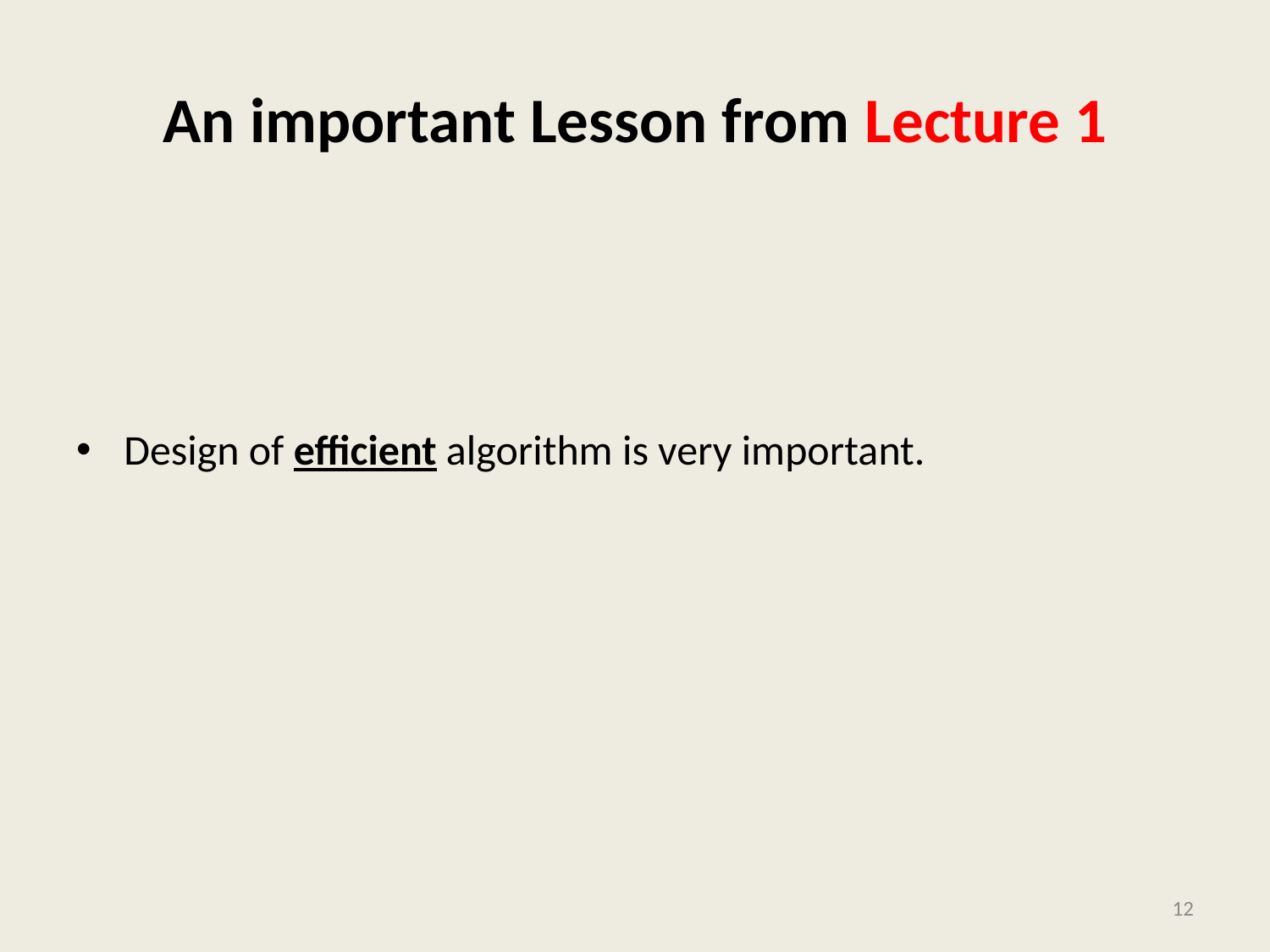

# An important Lesson from Lecture 1

Design of efficient algorithm is very important.

12